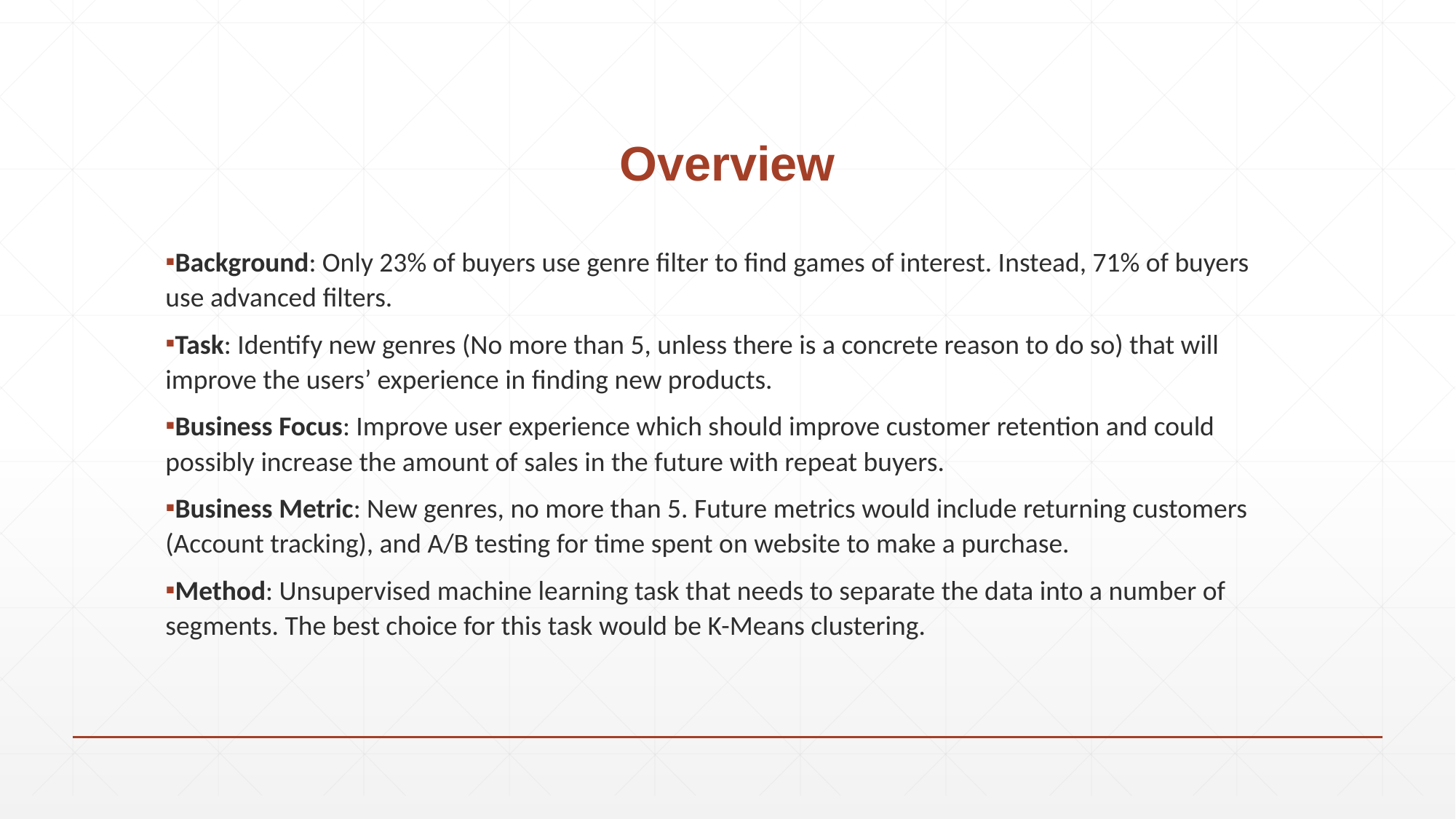

# Overview
Background: Only 23% of buyers use genre filter to find games of interest. Instead, 71% of buyers use advanced filters.
Task: Identify new genres (No more than 5, unless there is a concrete reason to do so) that will improve the users’ experience in finding new products.
Business Focus: Improve user experience which should improve customer retention and could possibly increase the amount of sales in the future with repeat buyers.
Business Metric: New genres, no more than 5. Future metrics would include returning customers (Account tracking), and A/B testing for time spent on website to make a purchase.
Method: Unsupervised machine learning task that needs to separate the data into a number of segments. The best choice for this task would be K-Means clustering.